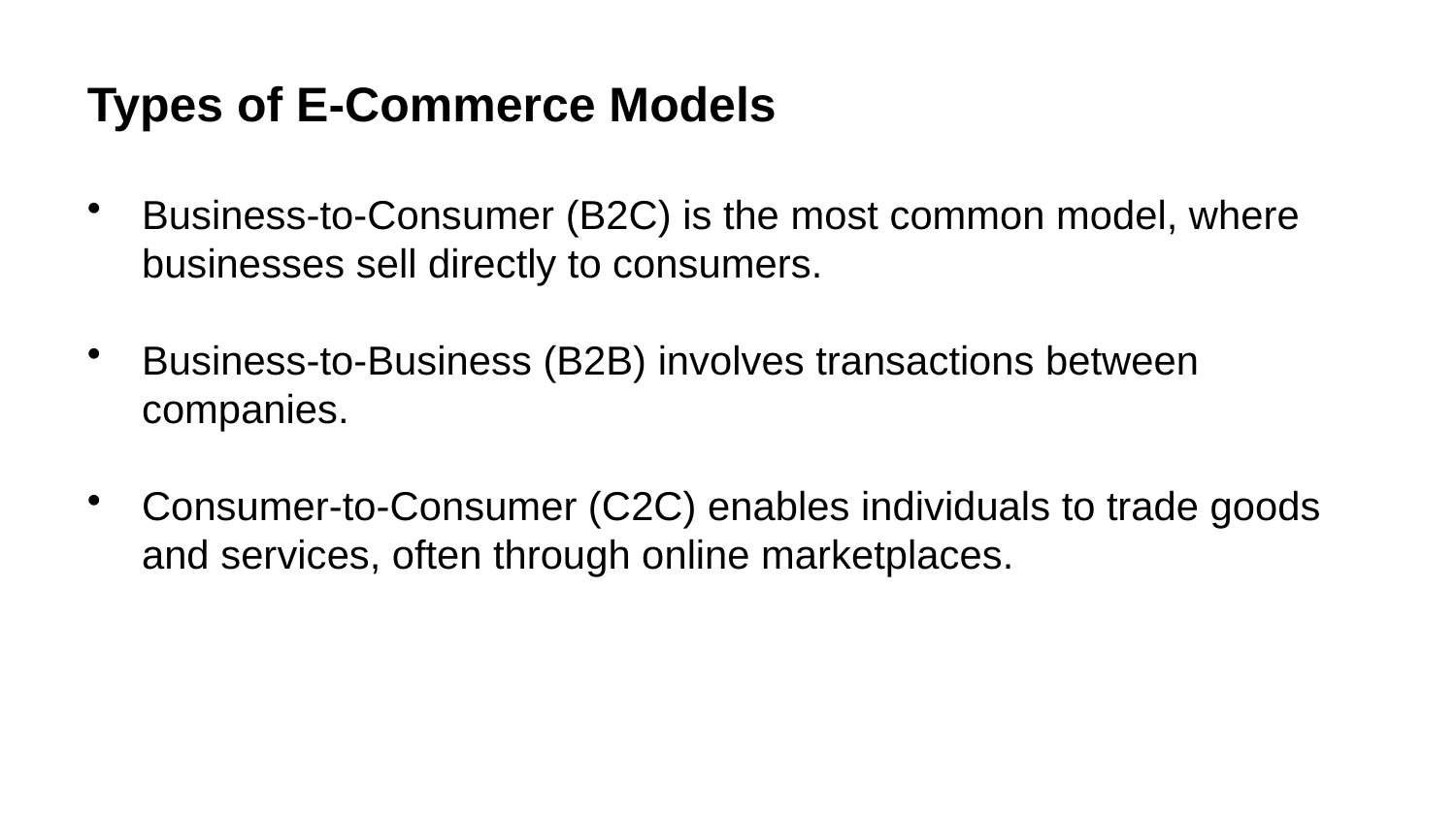

Types of E-Commerce Models
Business-to-Consumer (B2C) is the most common model, where businesses sell directly to consumers.

Business-to-Business (B2B) involves transactions between companies.

Consumer-to-Consumer (C2C) enables individuals to trade goods and services, often through online marketplaces.